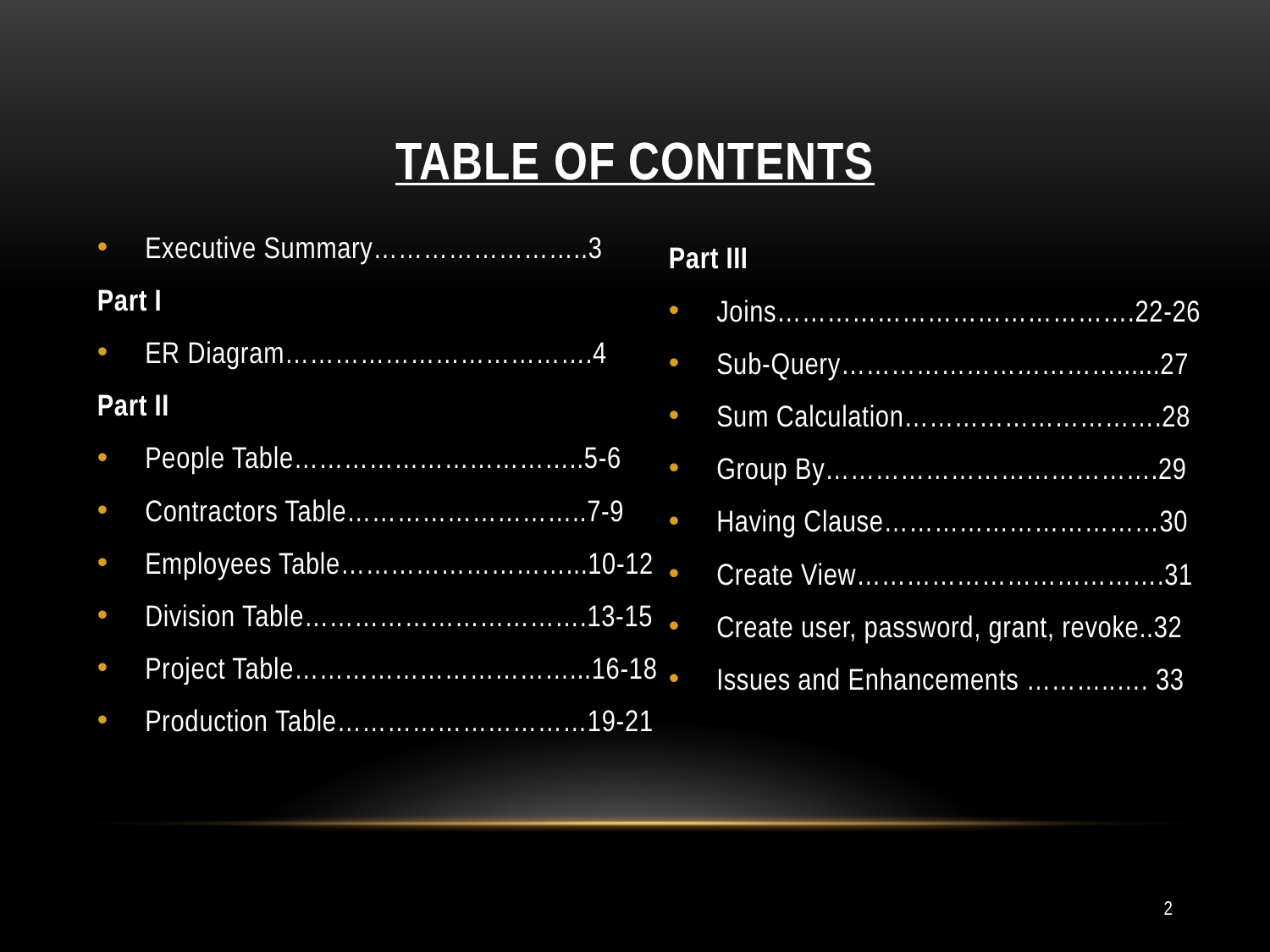

# Table of Contents
Executive Summary……………………..3
Part I
ER Diagram……………………………….4
Part II
People Table……………………………..5-6
Contractors Table………………………..7-9
Employees Table………………………...10-12
Division Table…………………………….13-15
Project Table……………………………...16-18
Production Table…………………………19-21

Part III
Joins…………………………………….22-26
Sub-Query……………………………......27
Sum Calculation………………………….28
Group By………………………………….29
Having Clause……………………………30
Create View……………………………….31
Create user, password, grant, revoke..32
Issues and Enhancements ………..…. 33

2